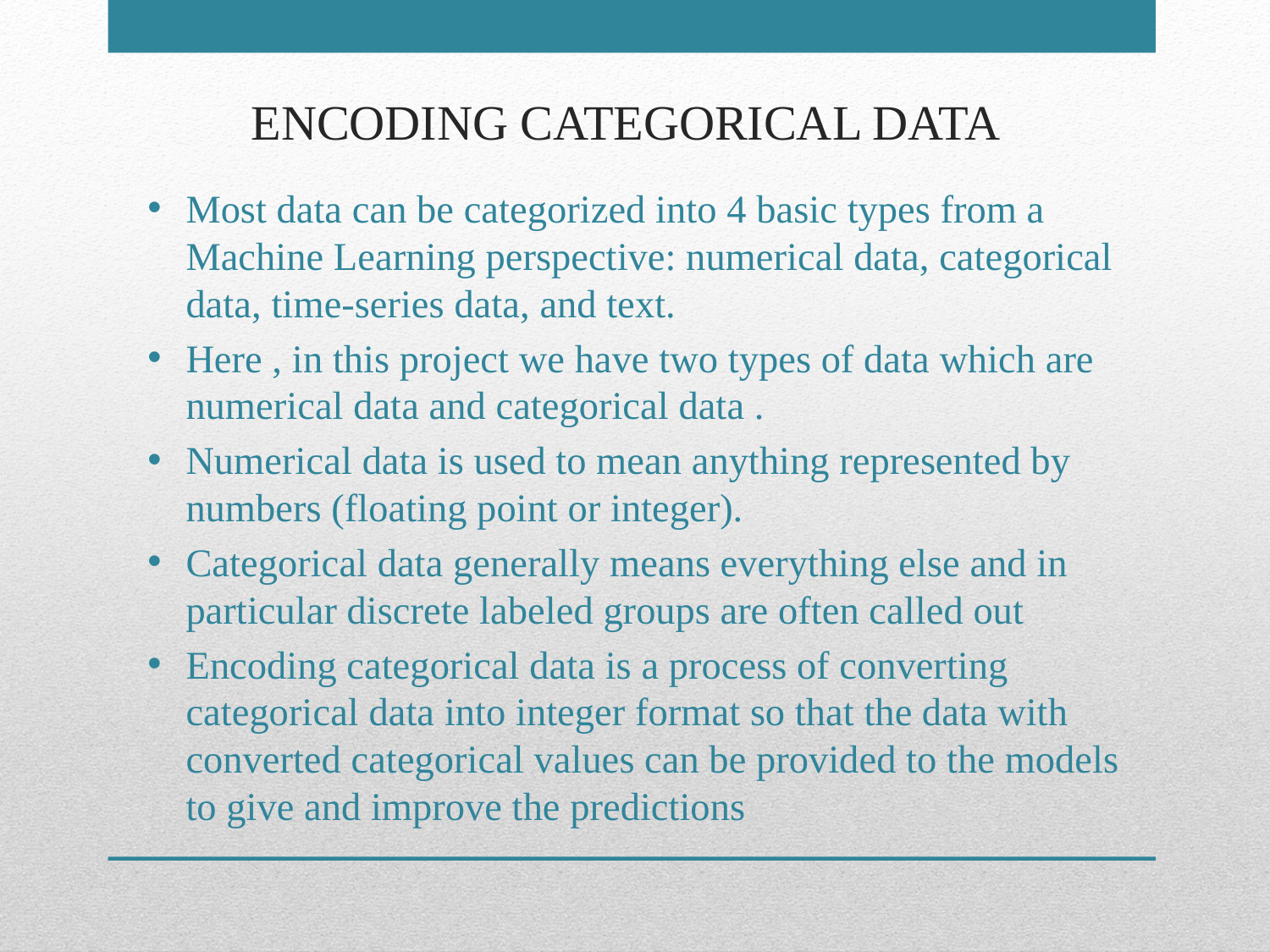

# ENCODING CATEGORICAL DATA
Most data can be categorized into 4 basic types from a Machine Learning perspective: numerical data, categorical data, time-series data, and text.
Here , in this project we have two types of data which are numerical data and categorical data .
Numerical data is used to mean anything represented by numbers (floating point or integer).
Categorical data generally means everything else and in particular discrete labeled groups are often called out
Encoding categorical data is a process of converting categorical data into integer format so that the data with converted categorical values can be provided to the models to give and improve the predictions